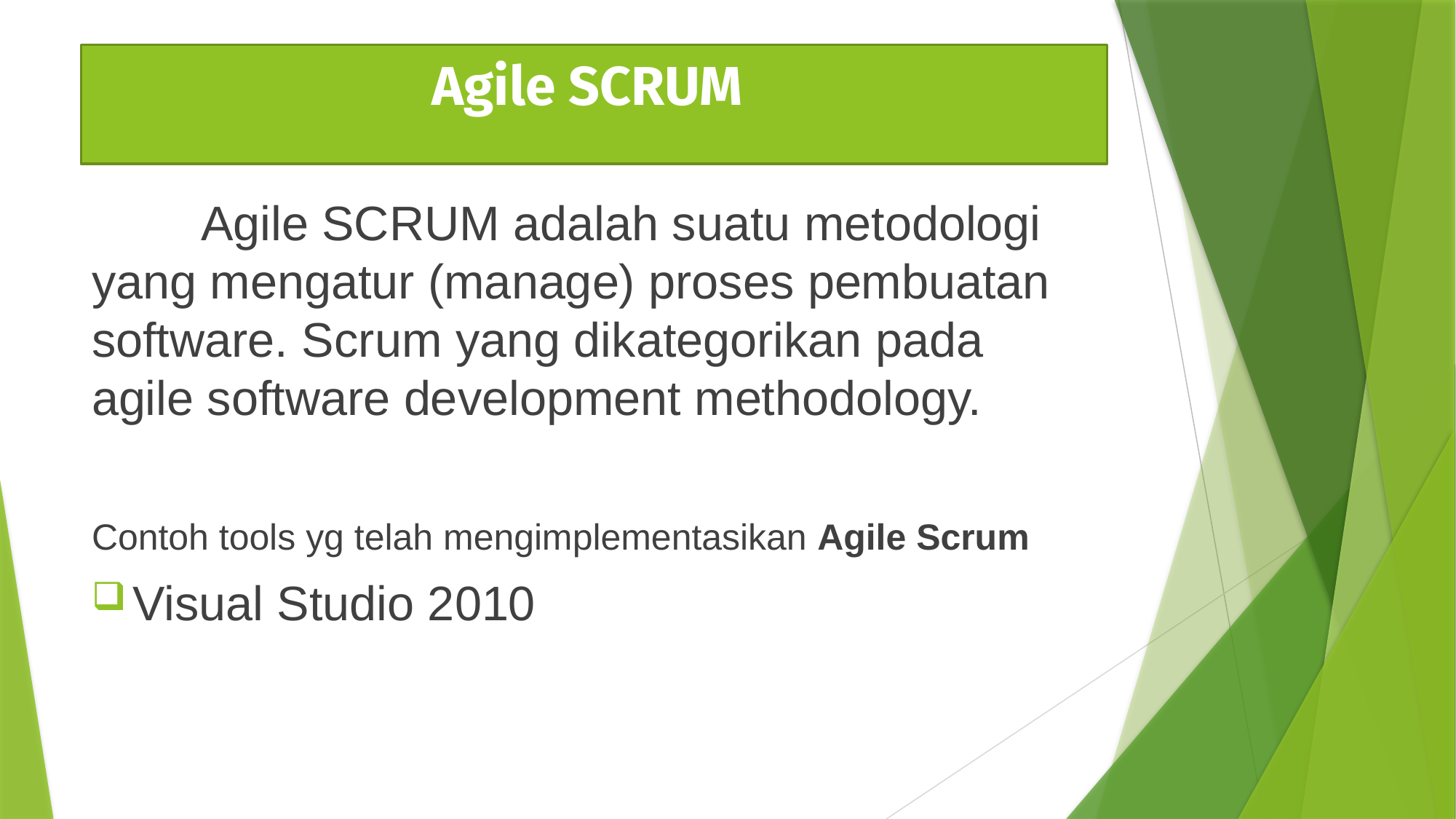

# Agile SCRUM
	Agile SCRUM adalah suatu metodologi yang mengatur (manage) proses pembuatan software. Scrum yang dikategorikan pada agile software development methodology.

Contoh tools yg telah mengimplementasikan Agile Scrum
Visual Studio 2010